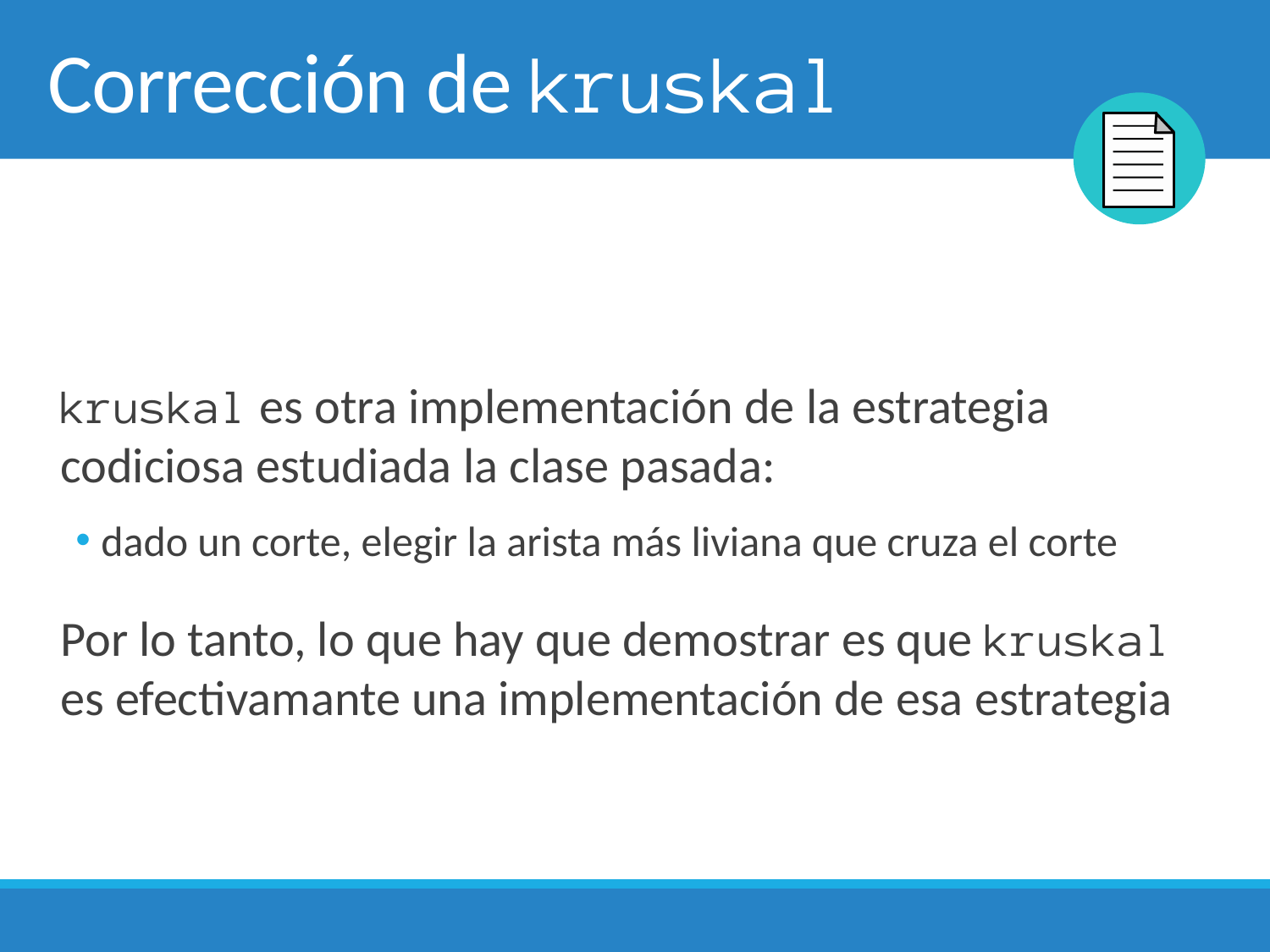

# Corrección de kruskal
kruskal es otra implementación de la estrategia codiciosa estudiada la clase pasada:
dado un corte, elegir la arista más liviana que cruza el corte
Por lo tanto, lo que hay que demostrar es que kruskal es efectivamante una implementación de esa estrategia